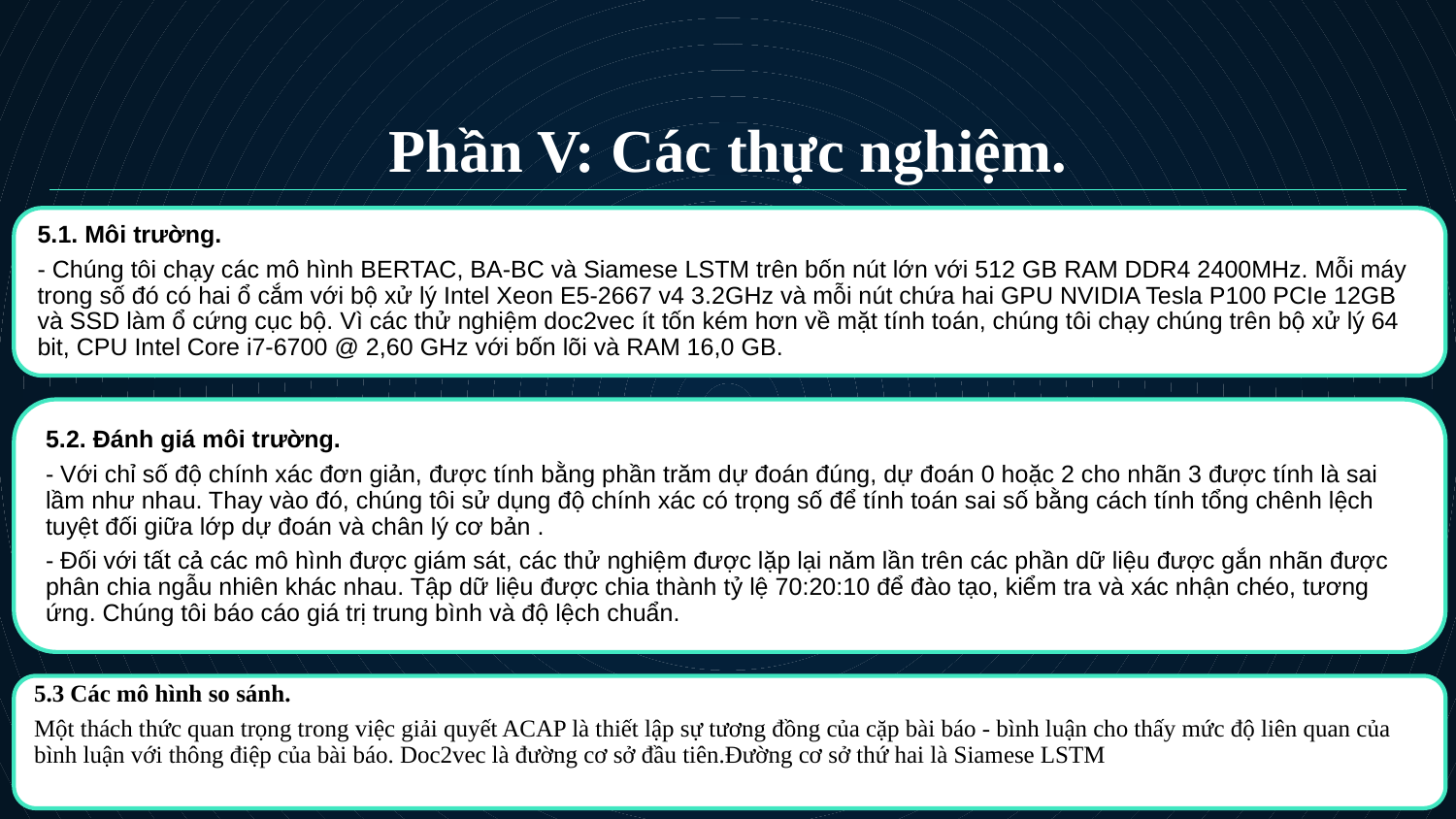

Phần V: Các thực nghiệm.
5.1. Môi trường.
- Chúng tôi chạy các mô hình BERTAC, BA-BC và Siamese LSTM trên bốn nút lớn với 512 GB RAM DDR4 2400MHz. Mỗi máy trong số đó có hai ổ cắm với bộ xử lý Intel Xeon E5-2667 v4 3.2GHz và mỗi nút chứa hai GPU NVIDIA Tesla P100 PCIe 12GB và SSD làm ổ cứng cục bộ. Vì các thử nghiệm doc2vec ít tốn kém hơn về mặt tính toán, chúng tôi chạy chúng trên bộ xử lý 64 bit, CPU Intel Core i7-6700 @ 2,60 GHz với bốn lõi và RAM 16,0 GB.

5.2. Đánh giá môi trường.
- Với chỉ số độ chính xác đơn giản, được tính bằng phần trăm dự đoán đúng, dự đoán 0 hoặc 2 cho nhãn 3 được tính là sai lầm như nhau. Thay vào đó, chúng tôi sử dụng độ chính xác có trọng số để tính toán sai số bằng cách tính tổng chênh lệch tuyệt đối giữa lớp dự đoán và chân lý cơ bản .
- Đối với tất cả các mô hình được giám sát, các thử nghiệm được lặp lại năm lần trên các phần dữ liệu được gắn nhãn được phân chia ngẫu nhiên khác nhau. Tập dữ liệu được chia thành tỷ lệ 70:20:10 để đào tạo, kiểm tra và xác nhận chéo, tương ứng. Chúng tôi báo cáo giá trị trung bình và độ lệch chuẩn.

5.3 Các mô hình so sánh.
Một thách thức quan trọng trong việc giải quyết ACAP là thiết lập sự tương đồng của cặp bài báo - bình luận cho thấy mức độ liên quan của bình luận với thông điệp của bài báo. Doc2vec là đường cơ sở đầu tiên.Đường cơ sở thứ hai là Siamese LSTM